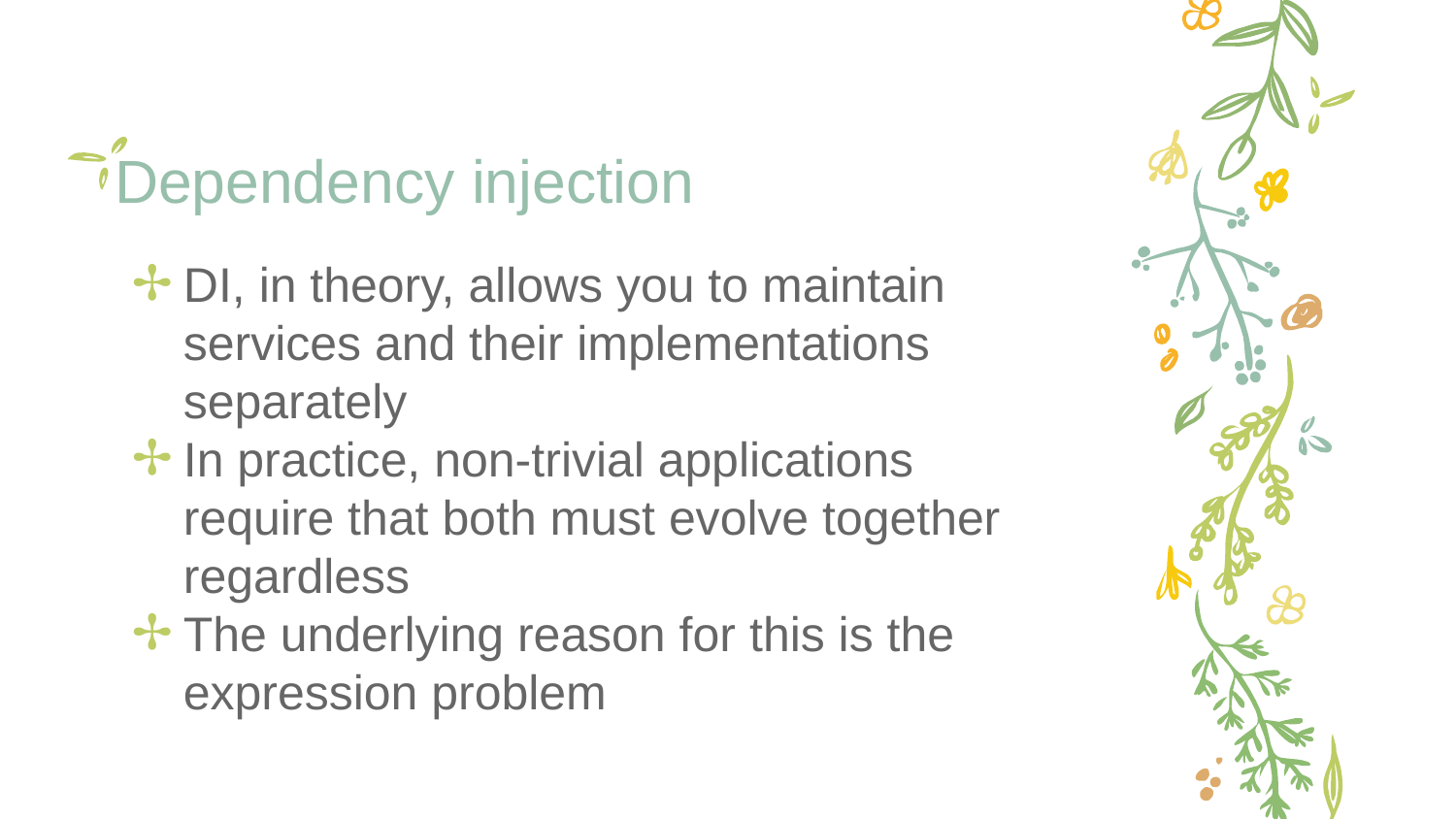

# Dependency injection
DI, in theory, allows you to maintain services and their implementations separately
In practice, non-trivial applications require that both must evolve together regardless
The underlying reason for this is the expression problem